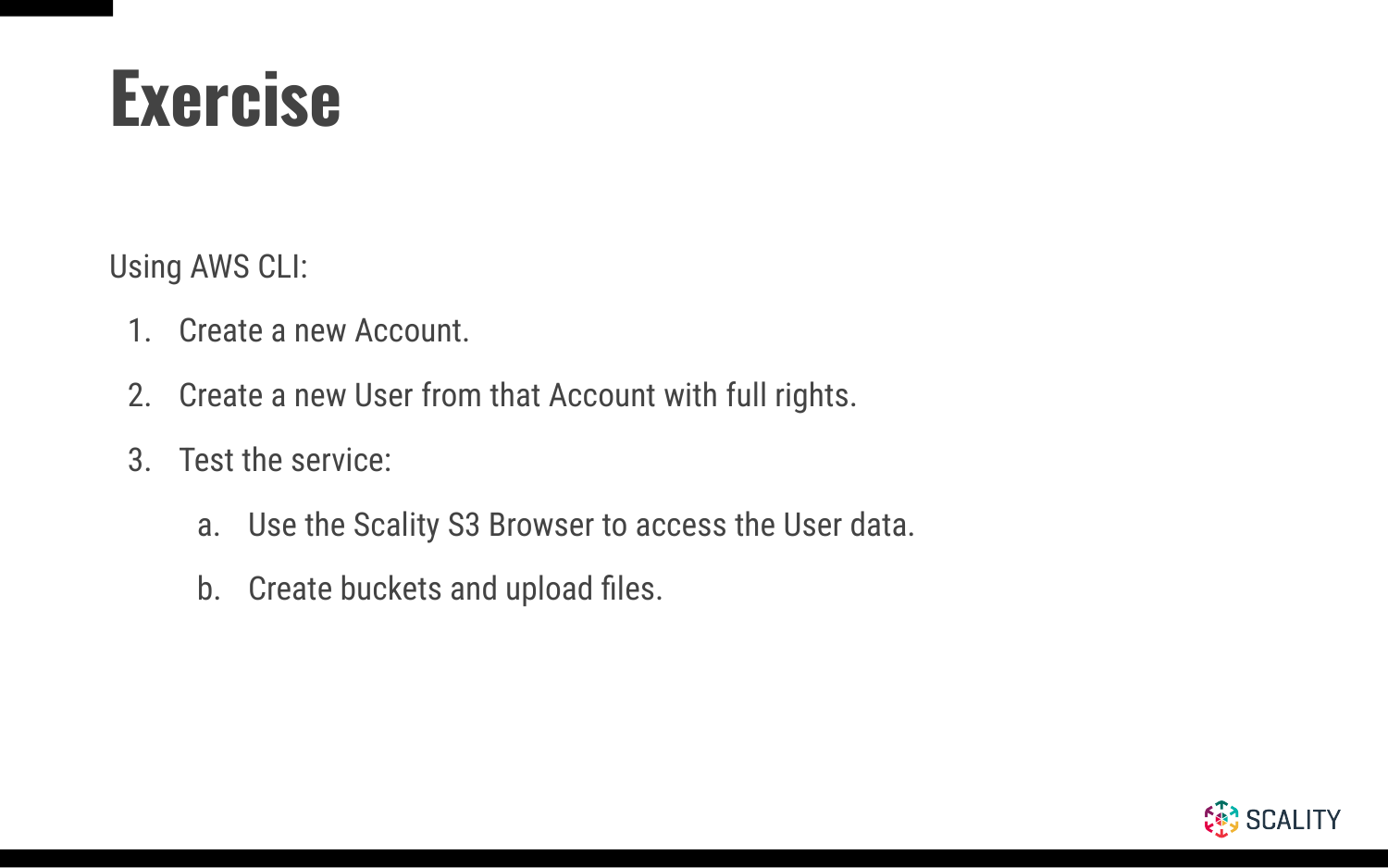

# Exercise
Using AWS CLI:
Create a new Account.
Create a new User from that Account with full rights.
Test the service:
Use the Scality S3 Browser to access the User data.
Create buckets and upload files.